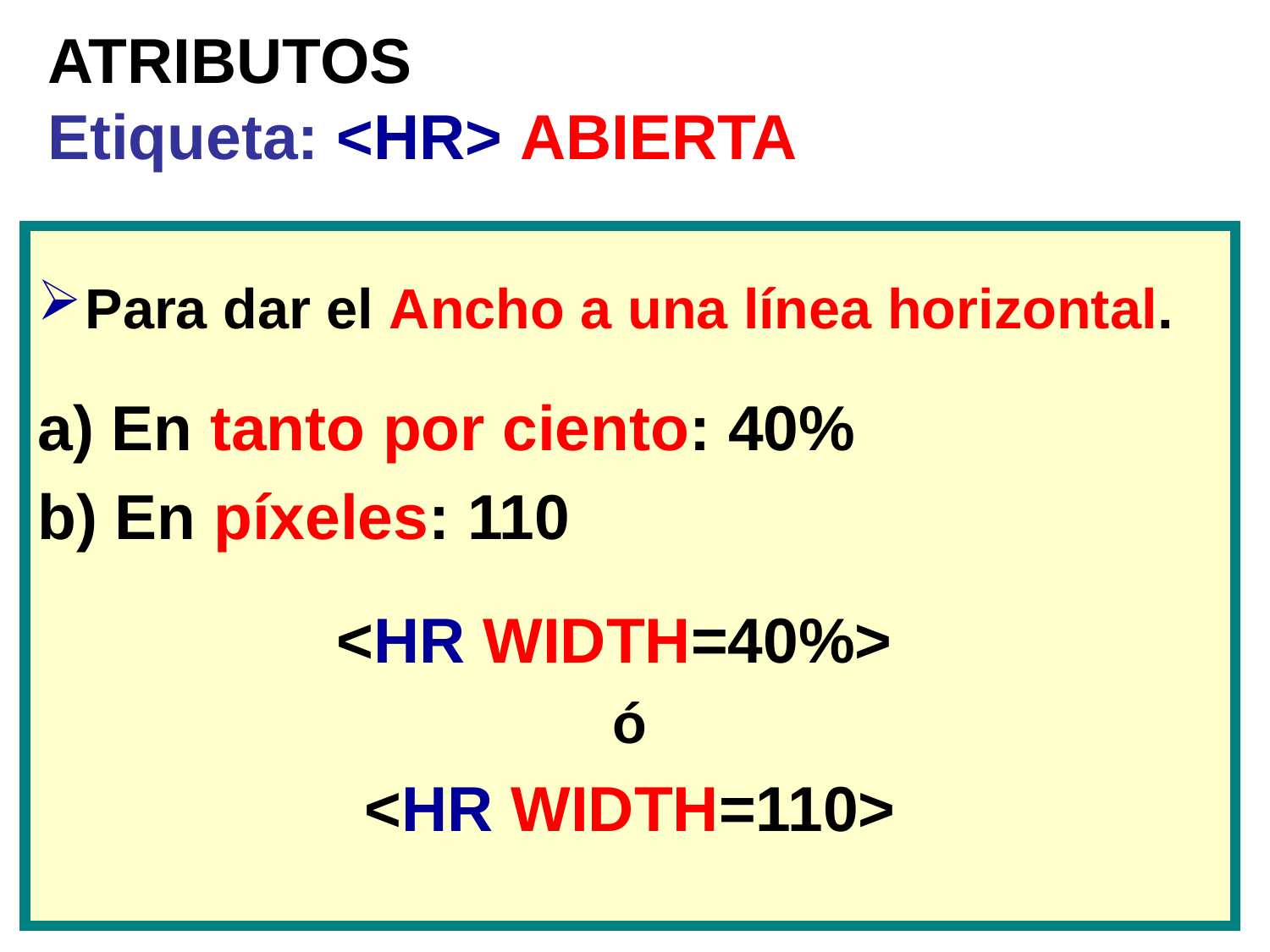

# ATRIBUTOS Etiqueta: <HR> ABIERTA

Para dar el Ancho a una línea horizontal.

a) En tanto por ciento: 40%
b) En píxeles: 110

<HR WIDTH=40%>
ó
<HR WIDTH=110>